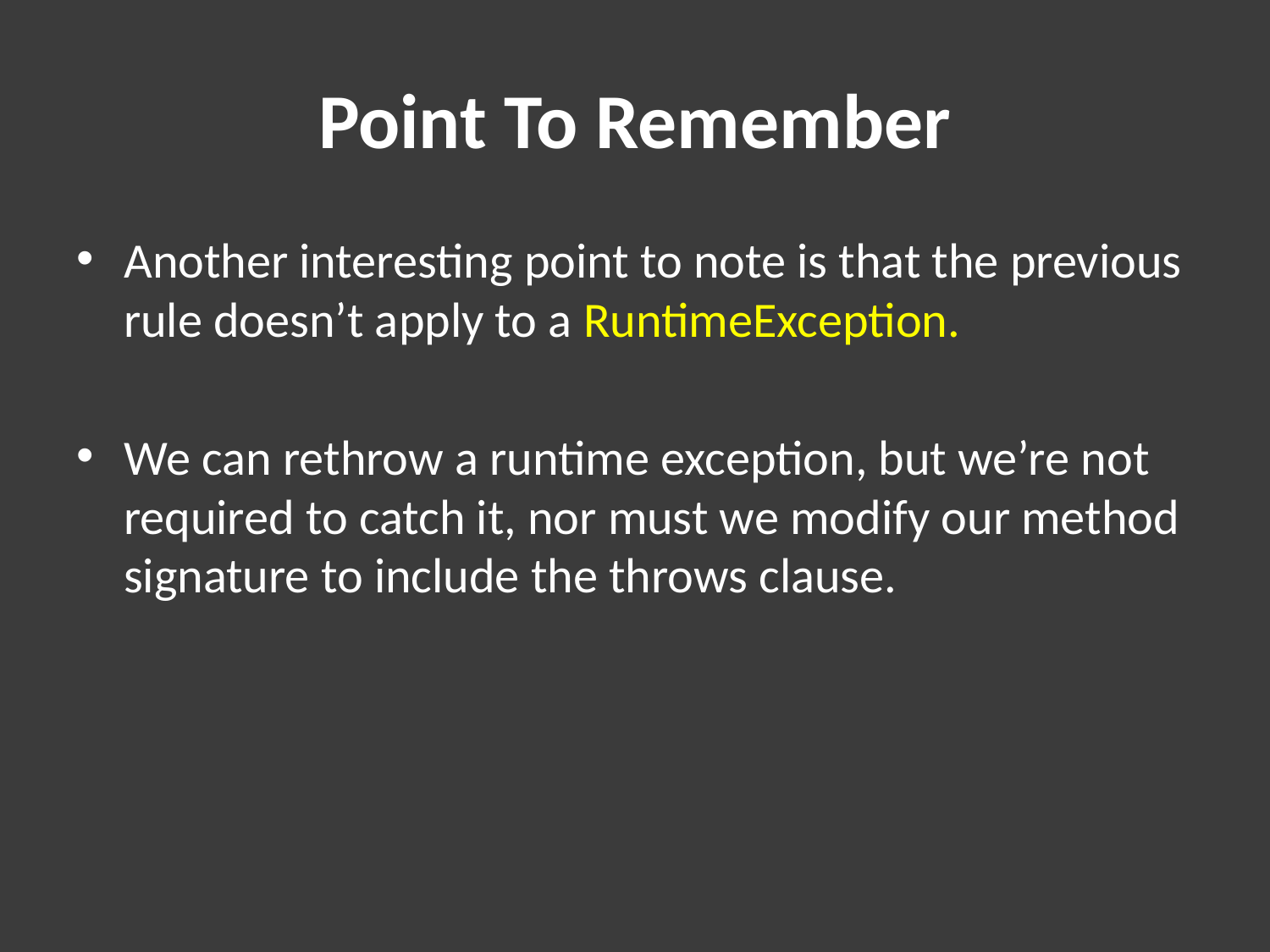

# Point To Remember
Another interesting point to note is that the previous rule doesn’t apply to a RuntimeException.

We can rethrow a runtime exception, but we’re not required to catch it, nor must we modify our method signature to include the throws clause.